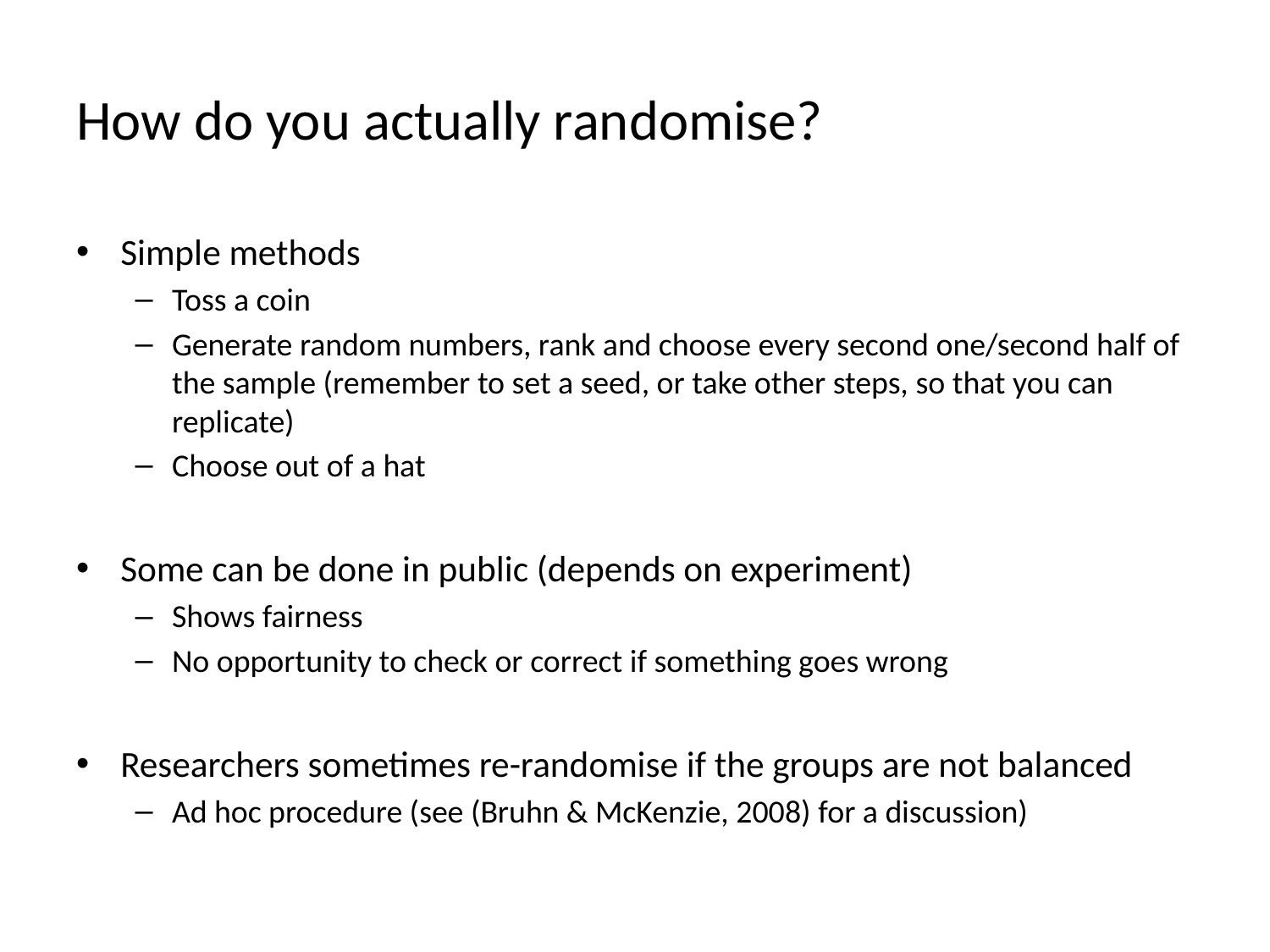

# How do you actually randomise?
Simple methods
Toss a coin
Generate random numbers, rank and choose every second one/second half of the sample (remember to set a seed, or take other steps, so that you can replicate)
Choose out of a hat

Some can be done in public (depends on experiment)
Shows fairness
No opportunity to check or correct if something goes wrong

Researchers sometimes re-randomise if the groups are not balanced
Ad hoc procedure (see (Bruhn & McKenzie, 2008) for a discussion)